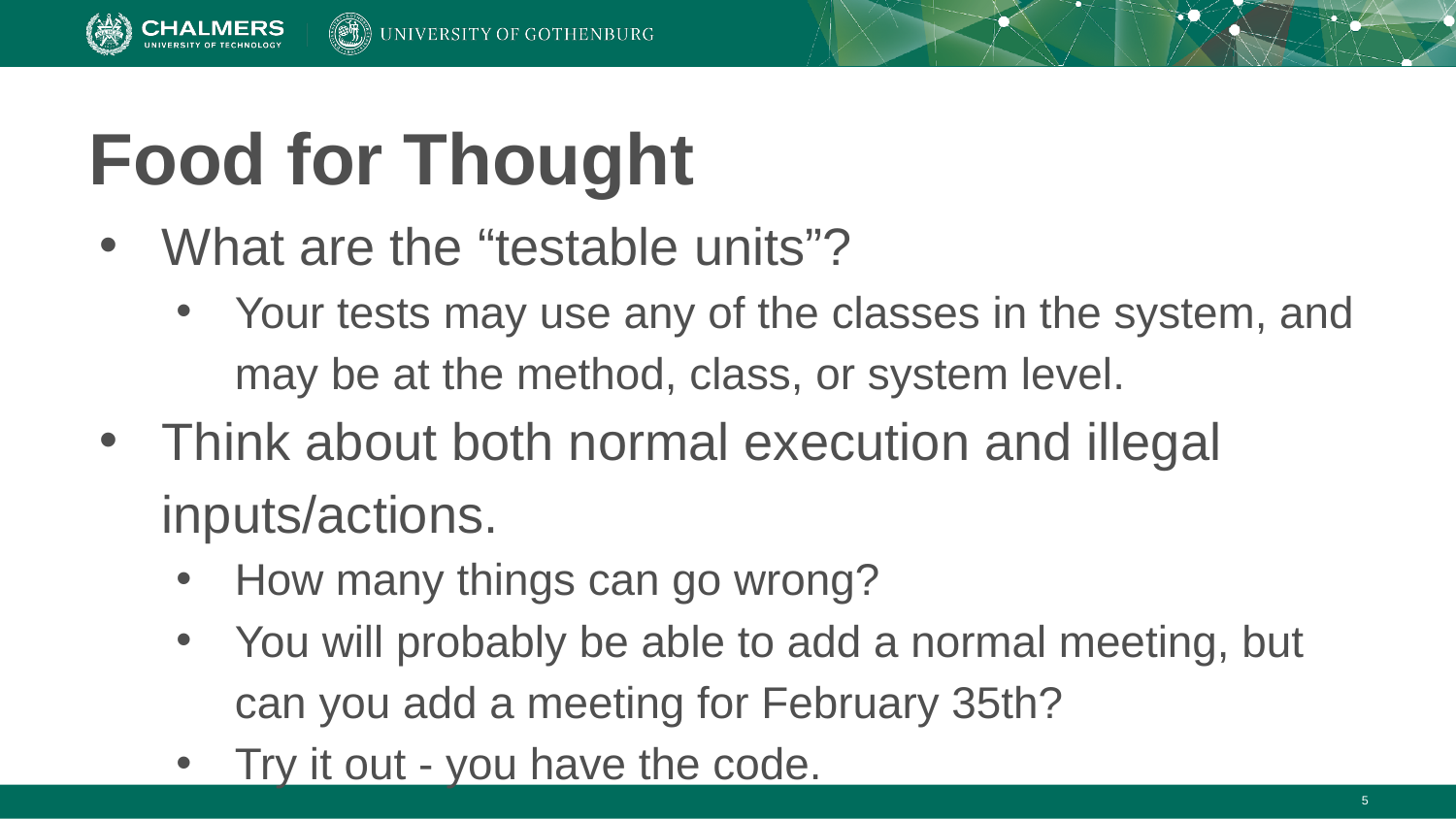

# Food for Thought
What are the “testable units”?
Your tests may use any of the classes in the system, and may be at the method, class, or system level.
Think about both normal execution and illegal inputs/actions.
How many things can go wrong?
You will probably be able to add a normal meeting, but can you add a meeting for February 35th?
Try it out - you have the code.
5